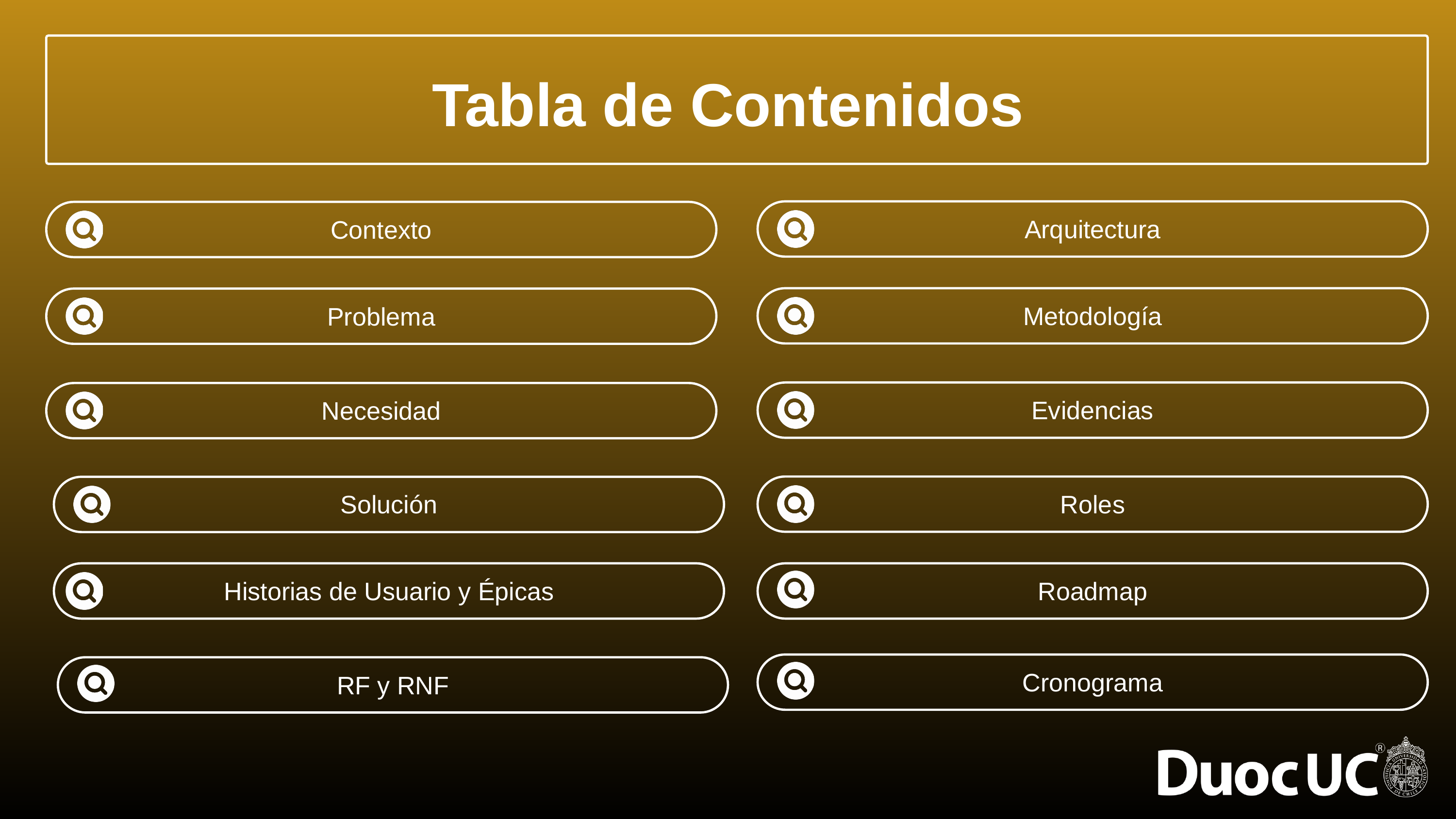

Tabla de Contenidos

Arquitectura

Contexto

Metodología

Problema

Evidencias

Necesidad

Roles

Solución

Historias de Usuario y Épicas

Roadmap

Cronograma

RF y RNF